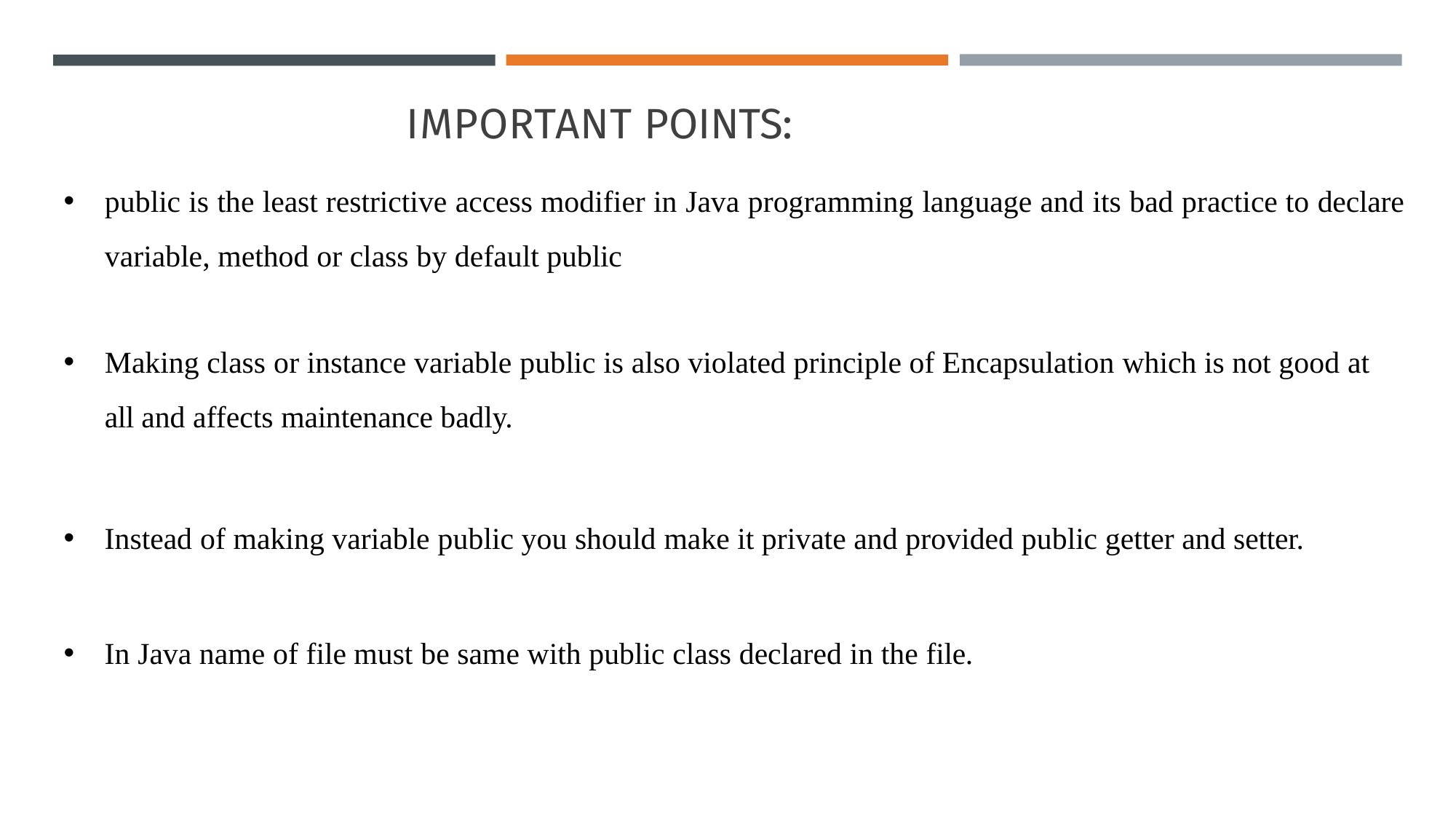

# IMPORTANT POINTS:
public is the least restrictive access modifier in Java programming language and its bad practice to declare variable, method or class by default public

Making class or instance variable public is also violated principle of Encapsulation which is not good at all and affects maintenance badly.

Instead of making variable public you should make it private and provided public getter and setter.

In Java name of file must be same with public class declared in the file.